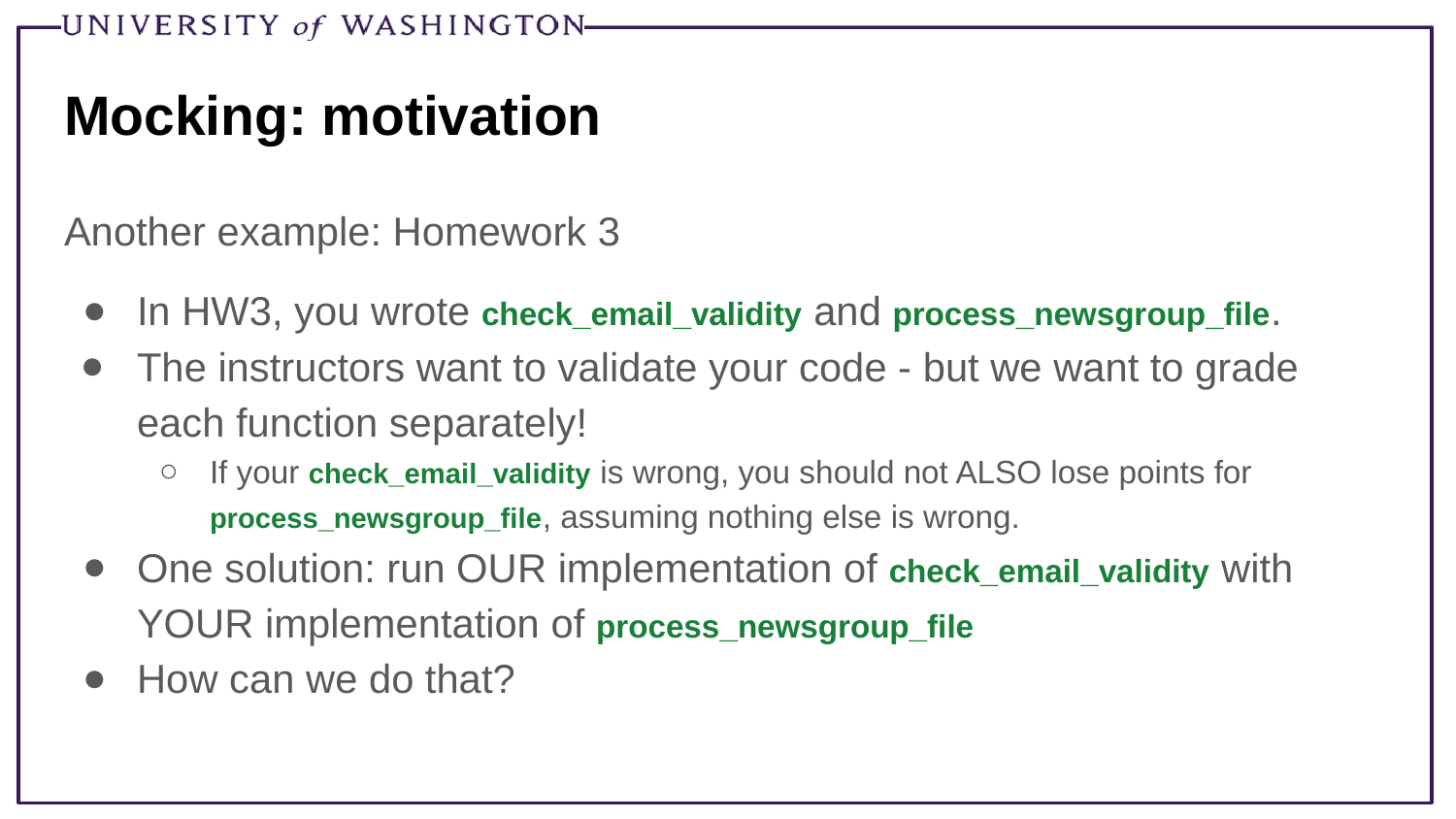

# Mocking: motivation
Another example: Homework 3
In HW3, you wrote check_email_validity and process_newsgroup_file.
The instructors want to validate your code - but we want to grade each function separately!
If your check_email_validity is wrong, you should not ALSO lose points for process_newsgroup_file, assuming nothing else is wrong.
One solution: run OUR implementation of check_email_validity with YOUR implementation of process_newsgroup_file
How can we do that?